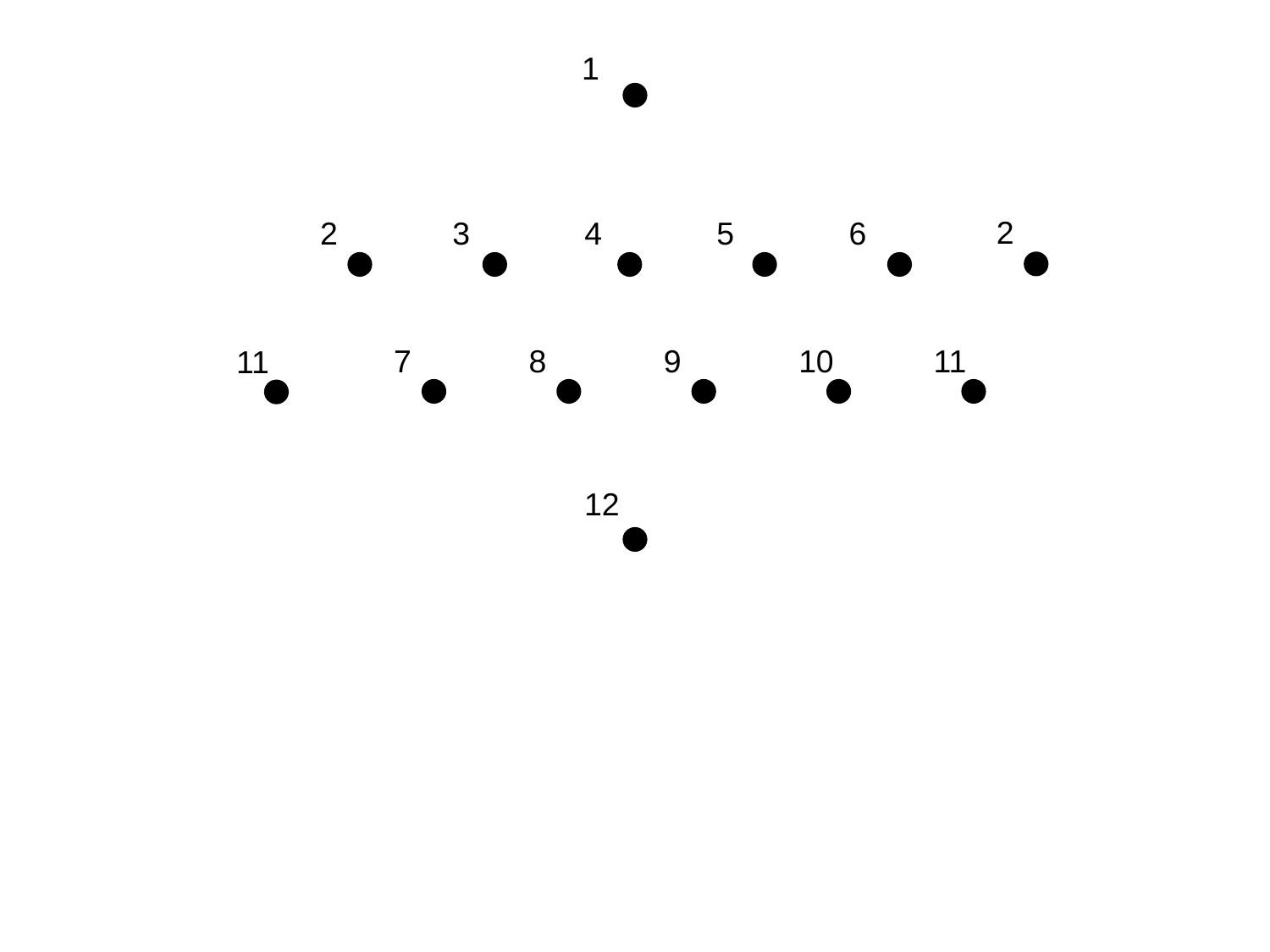

1

2
2
3
4
5
6

7
8
9
10
11
11

12